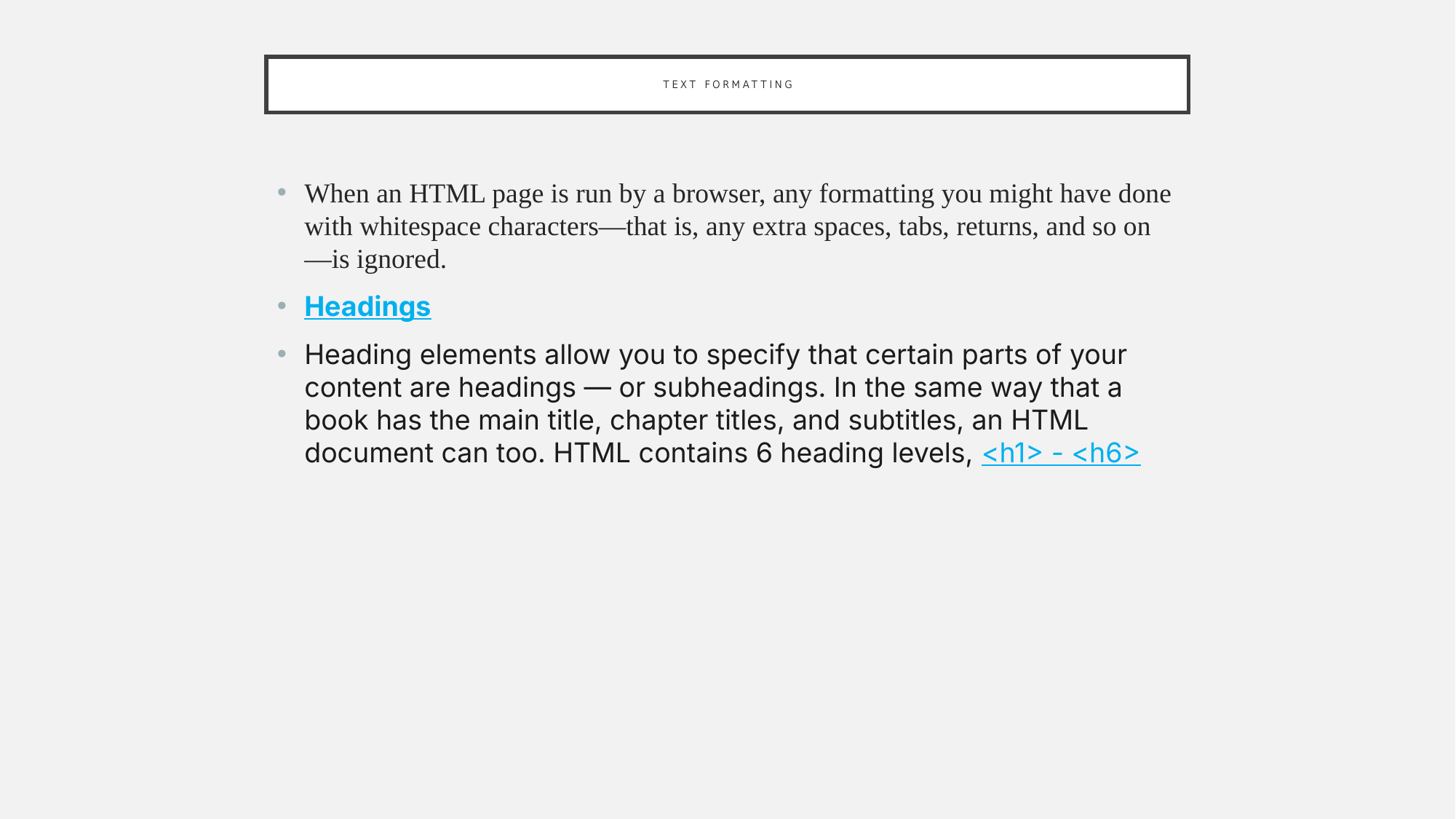

# TEXT FORMATTING
When an HTML page is run by a browser, any formatting you might have done with whitespace characters—that is, any extra spaces, tabs, returns, and so on—is ignored.
Headings
Heading elements allow you to specify that certain parts of your content are headings — or subheadings. In the same way that a book has the main title, chapter titles, and subtitles, an HTML document can too. HTML contains 6 heading levels, <h1> - <h6>